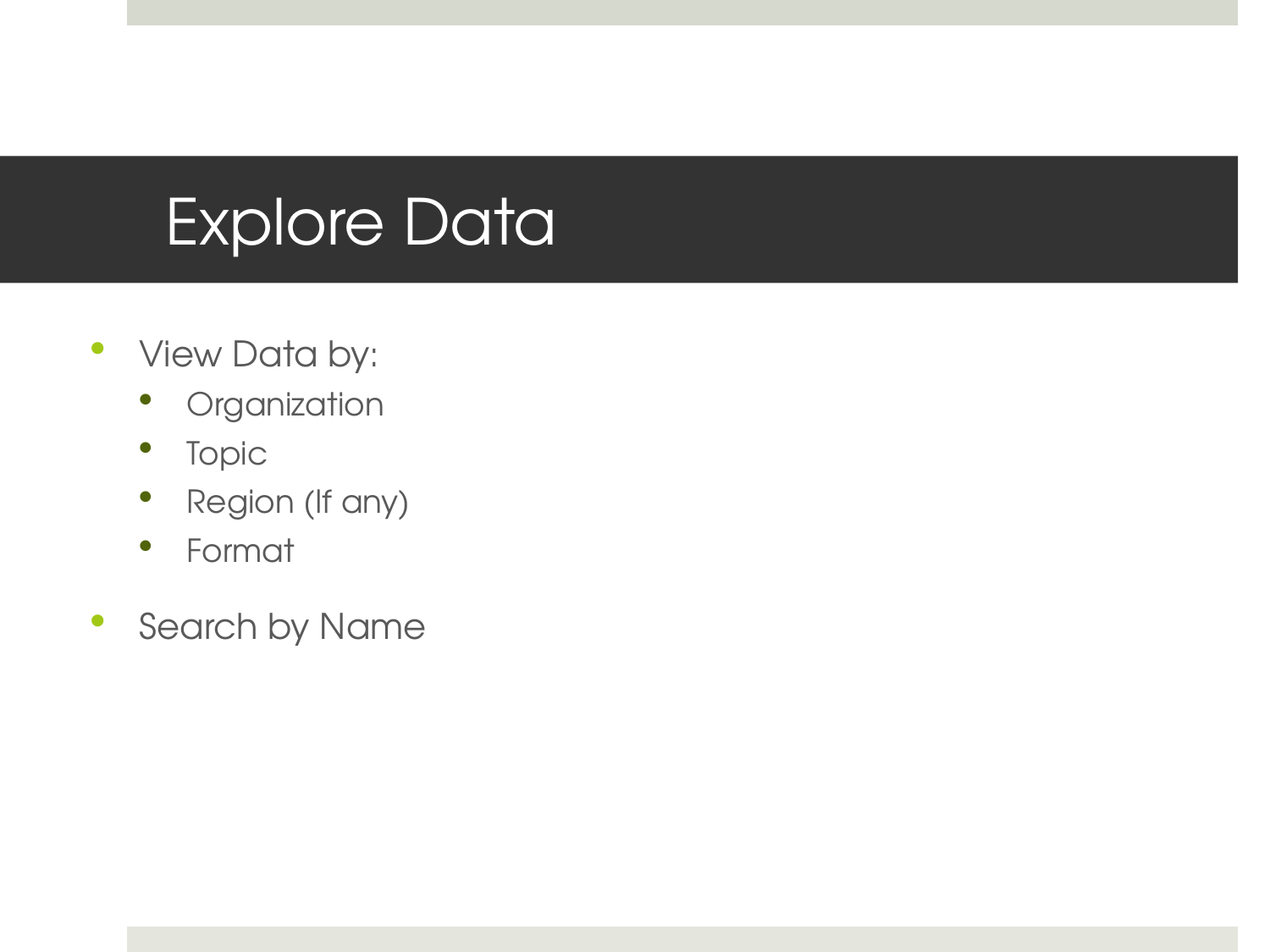

# Explore Data
View Data by:
Organization
Topic
Region (If any)
Format
Search by Name